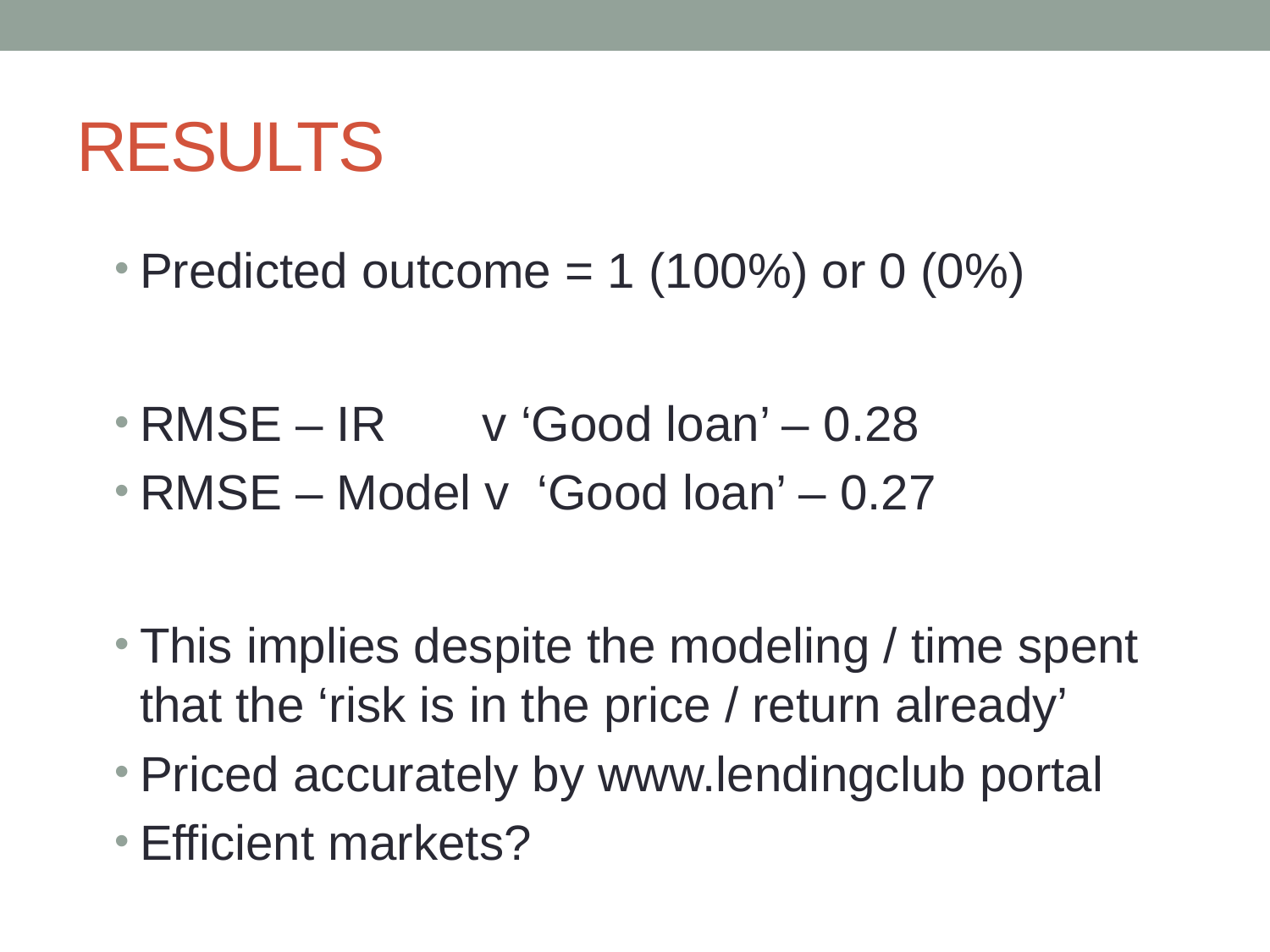

# RESULTS
Predicted outcome = 1 (100%) or 0 (0%)

RMSE – IR       v ‘Good loan’ – 0.28
RMSE – Model v  ‘Good loan’ – 0.27

This implies despite the modeling / time spent that the ‘risk is in the price / return already’
Priced accurately by www.lendingclub portal
Efficient markets?